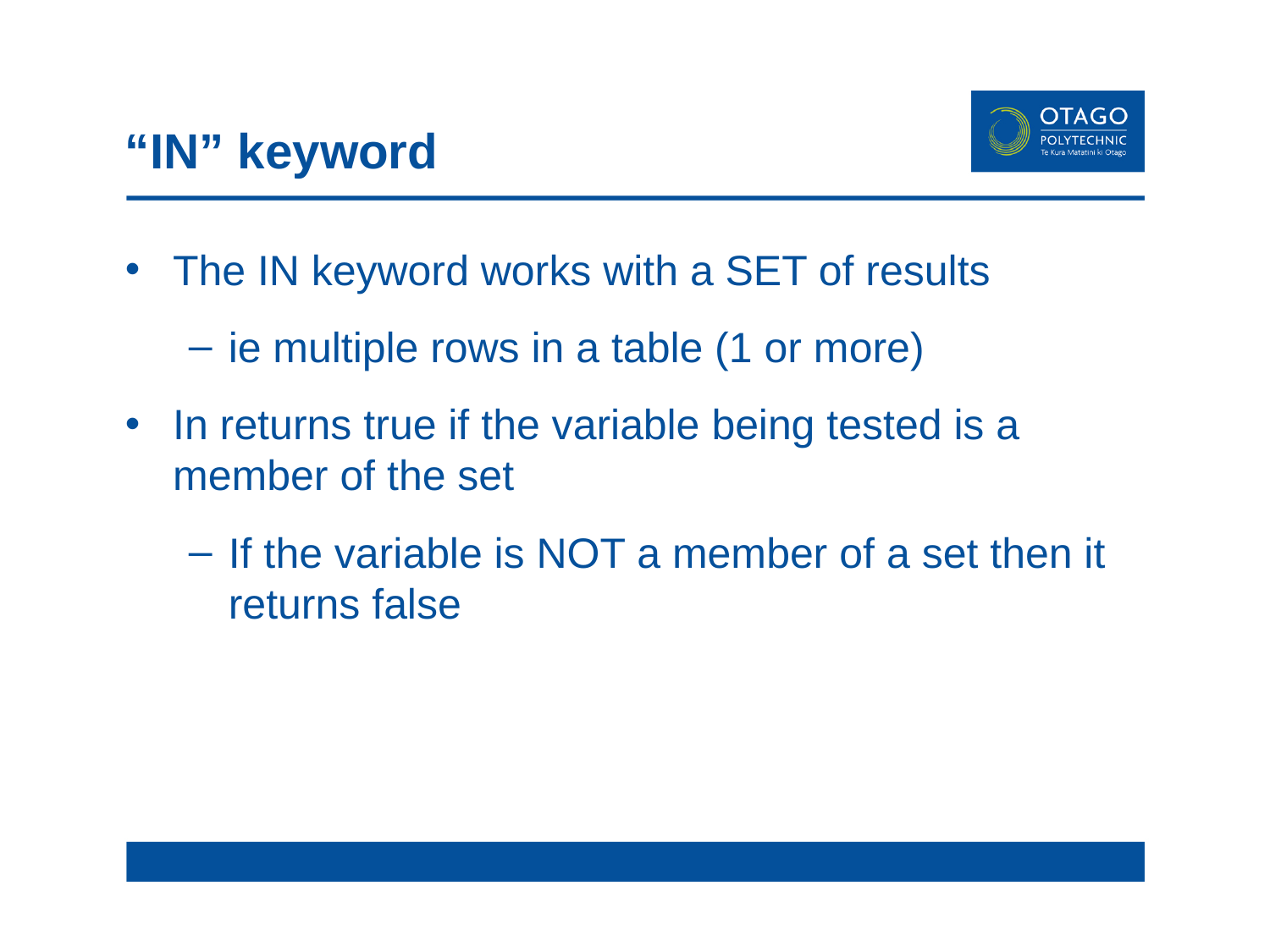

# “IN” keyword
The IN keyword works with a SET of results
ie multiple rows in a table (1 or more)
In returns true if the variable being tested is a member of the set
If the variable is NOT a member of a set then it returns false